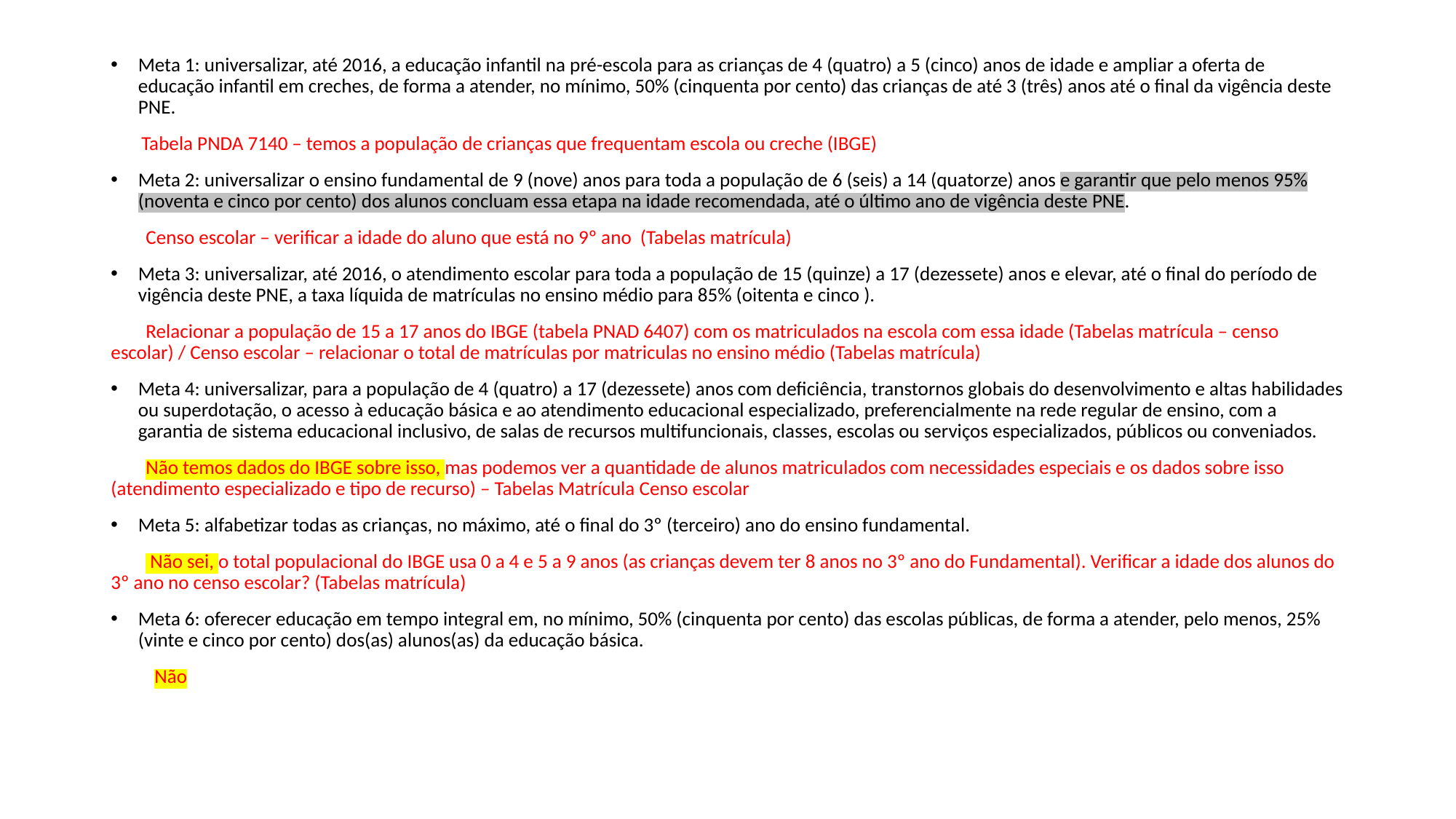

Meta 1: universalizar, até 2016, a educação infantil na pré-escola para as crianças de 4 (quatro) a 5 (cinco) anos de idade e ampliar a oferta de educação infantil em creches, de forma a atender, no mínimo, 50% (cinquenta por cento) das crianças de até 3 (três) anos até o final da vigência deste PNE.
       Tabela PNDA 7140 – temos a população de crianças que frequentam escola ou creche (IBGE)
Meta 2: universalizar o ensino fundamental de 9 (nove) anos para toda a população de 6 (seis) a 14 (quatorze) anos e garantir que pelo menos 95% (noventa e cinco por cento) dos alunos concluam essa etapa na idade recomendada, até o último ano de vigência deste PNE.
        Censo escolar – verificar a idade do aluno que está no 9º ano  (Tabelas matrícula)
Meta 3: universalizar, até 2016, o atendimento escolar para toda a população de 15 (quinze) a 17 (dezessete) anos e elevar, até o final do período de vigência deste PNE, a taxa líquida de matrículas no ensino médio para 85% (oitenta e cinco ).
        Relacionar a população de 15 a 17 anos do IBGE (tabela PNAD 6407) com os matriculados na escola com essa idade (Tabelas matrícula – censo escolar) / Censo escolar – relacionar o total de matrículas por matriculas no ensino médio (Tabelas matrícula)
Meta 4: universalizar, para a população de 4 (quatro) a 17 (dezessete) anos com deficiência, transtornos globais do desenvolvimento e altas habilidades ou superdotação, o acesso à educação básica e ao atendimento educacional especializado, preferencialmente na rede regular de ensino, com a garantia de sistema educacional inclusivo, de salas de recursos multifuncionais, classes, escolas ou serviços especializados, públicos ou conveniados.
        Não temos dados do IBGE sobre isso, mas podemos ver a quantidade de alunos matriculados com necessidades especiais e os dados sobre isso (atendimento especializado e tipo de recurso) – Tabelas Matrícula Censo escolar
Meta 5: alfabetizar todas as crianças, no máximo, até o final do 3º (terceiro) ano do ensino fundamental.
         Não sei, o total populacional do IBGE usa 0 a 4 e 5 a 9 anos (as crianças devem ter 8 anos no 3º ano do Fundamental). Verificar a idade dos alunos do 3º ano no censo escolar? (Tabelas matrícula)
Meta 6: oferecer educação em tempo integral em, no mínimo, 50% (cinquenta por cento) das escolas públicas, de forma a atender, pelo menos, 25% (vinte e cinco por cento) dos(as) alunos(as) da educação básica.
          Não